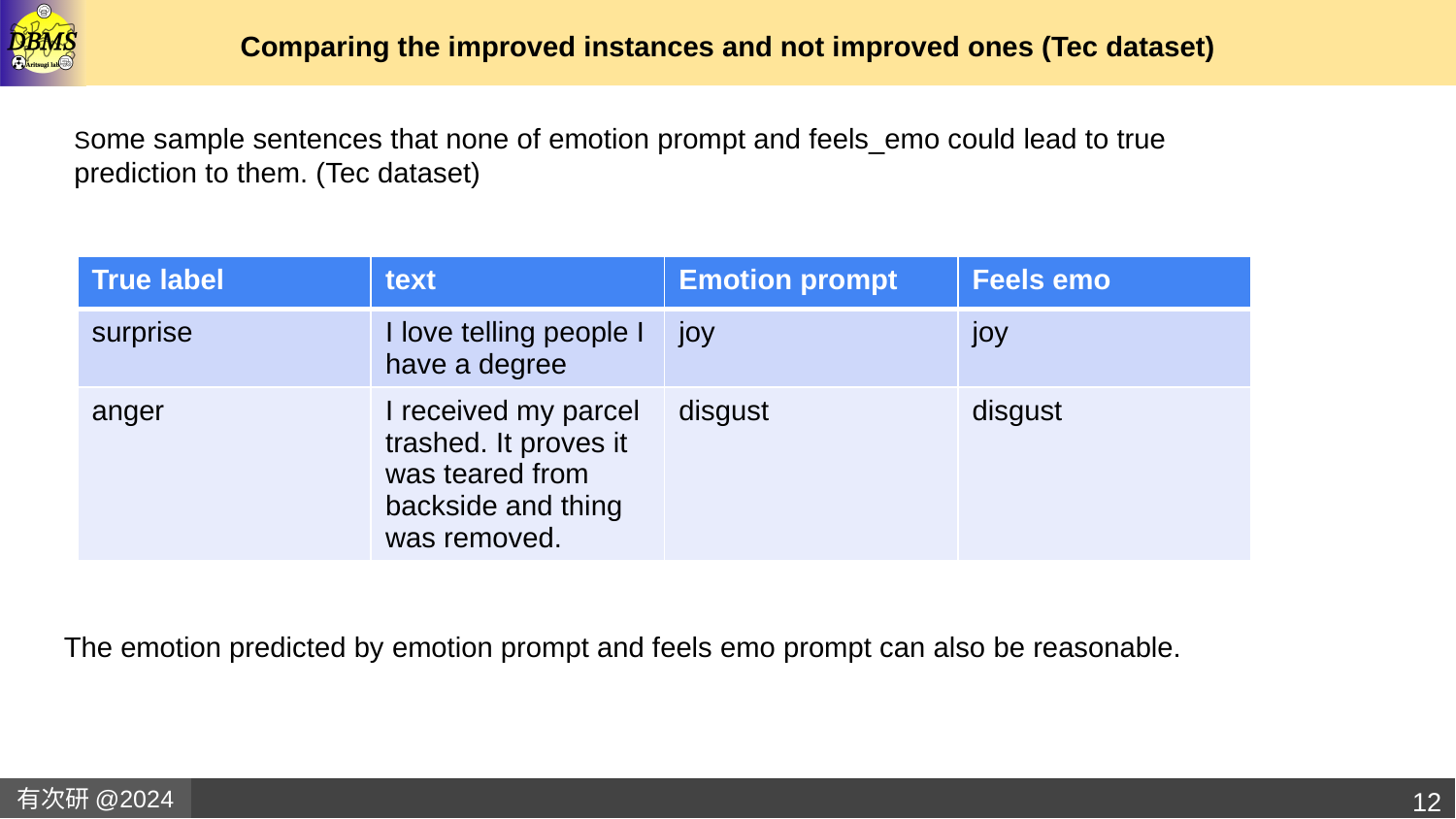

# Comparing the improved instances and not improved ones (Tec dataset)
Some sample sentences that none of emotion prompt and feels_emo could lead to true prediction to them. (Tec dataset)

| True label | text | Emotion prompt | Feels emo |
| --- | --- | --- | --- |
| surprise | I love telling people I have a degree | joy | joy |
| anger | I received my parcel trashed. It proves it was teared from backside and thing was removed. | disgust | disgust |
The emotion predicted by emotion prompt and feels emo prompt can also be reasonable.
12